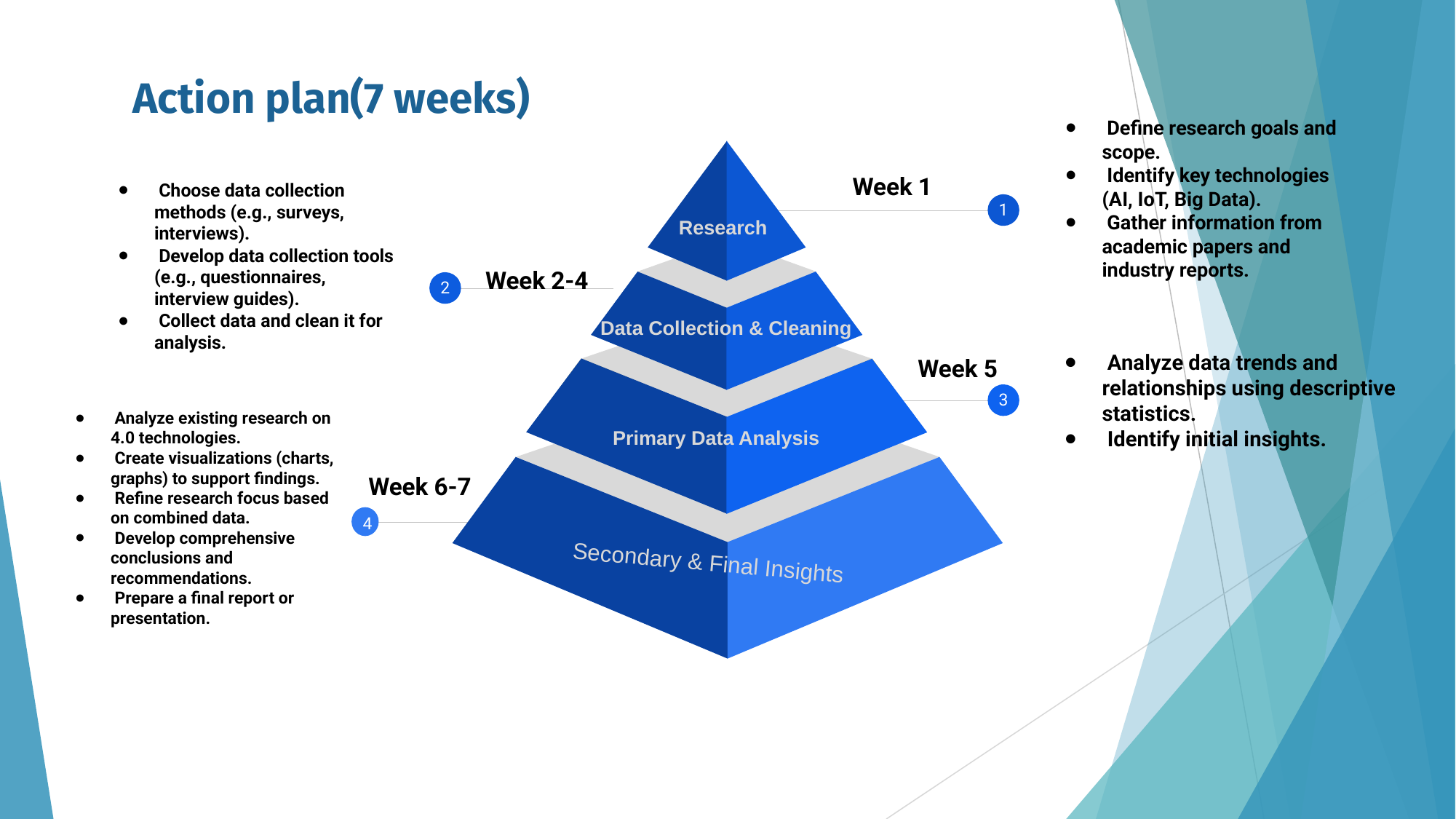

Action plan(7 weeks)

 Define research goals and scope.
 Identify key technologies (AI, IoT, Big Data).
 Gather information from academic papers and industry reports.

1

 Choose data collection methods (e.g., surveys, interviews).
 Develop data collection tools (e.g., questionnaires, interview guides).
 Collect data and clean it for analysis.
2

Week 1
 Research
Week 2-4
Data Collection & Cleaning
 Analyze data trends and relationships using descriptive statistics.
 Identify initial insights.
3

Week 5
 Analyze existing research on 4.0 technologies.
 Create visualizations (charts, graphs) to support findings.
 Refine research focus based on combined data.
 Develop comprehensive conclusions and recommendations.
 Prepare a final report or presentation.
4

Primary Data Analysis
Week 6-7
Secondary & Final Insights